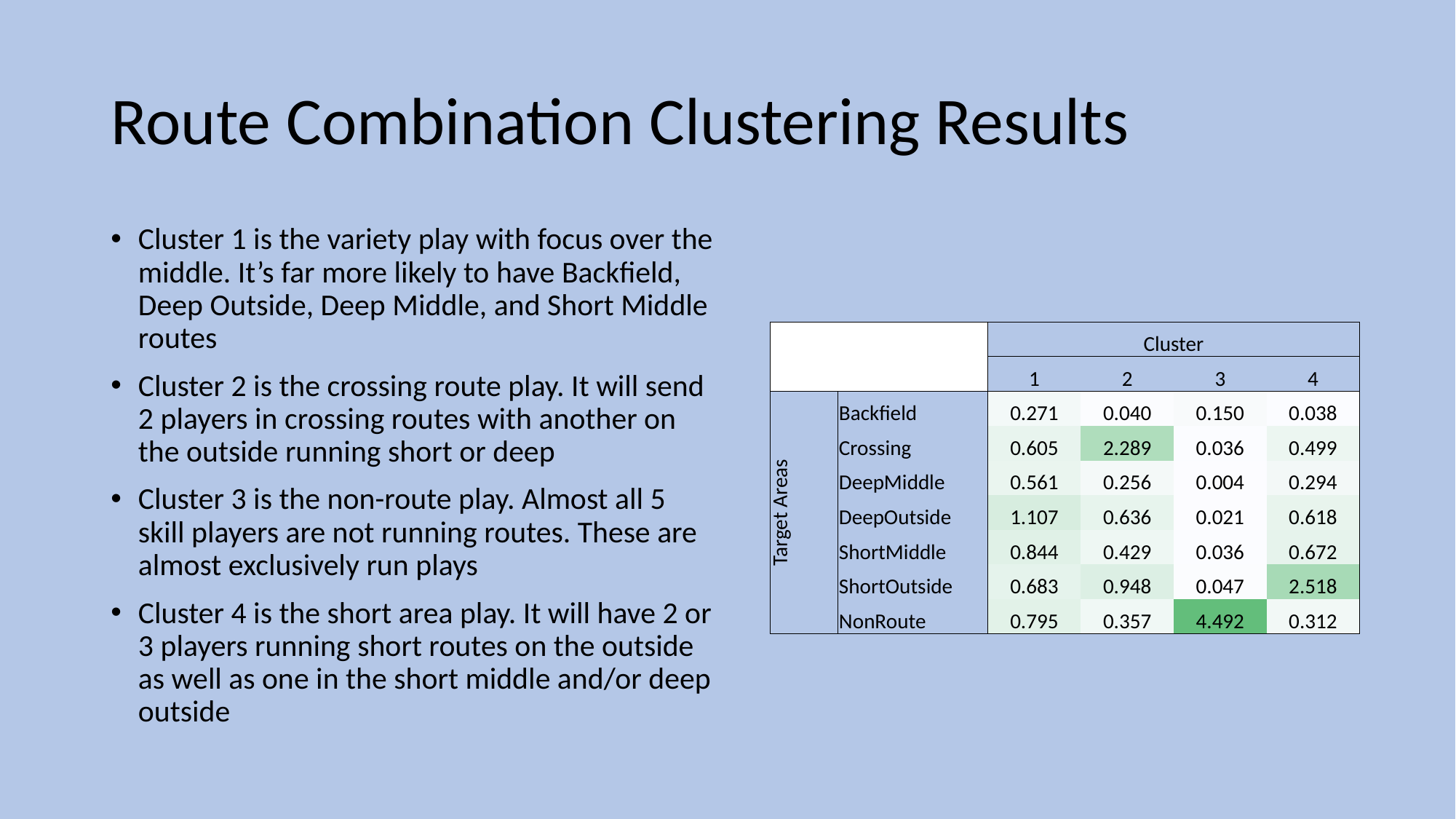

# Route Combination Clustering Results
Cluster 1 is the variety play with focus over the middle. It’s far more likely to have Backfield, Deep Outside, Deep Middle, and Short Middle routes
Cluster 2 is the crossing route play. It will send 2 players in crossing routes with another on the outside running short or deep
Cluster 3 is the non-route play. Almost all 5 skill players are not running routes. These are almost exclusively run plays
Cluster 4 is the short area play. It will have 2 or 3 players running short routes on the outside as well as one in the short middle and/or deep outside
|  |  | Cluster |  |  |  |
| --- | --- | --- | --- | --- | --- |
|  |  | 1 | 2 | 3 | 4 |
| Target Areas | Backfield | 0.271 | 0.040 | 0.150 | 0.038 |
|  | Crossing | 0.605 | 2.289 | 0.036 | 0.499 |
|  | DeepMiddle | 0.561 | 0.256 | 0.004 | 0.294 |
|  | DeepOutside | 1.107 | 0.636 | 0.021 | 0.618 |
|  | ShortMiddle | 0.844 | 0.429 | 0.036 | 0.672 |
|  | ShortOutside | 0.683 | 0.948 | 0.047 | 2.518 |
|  | NonRoute | 0.795 | 0.357 | 4.492 | 0.312 |